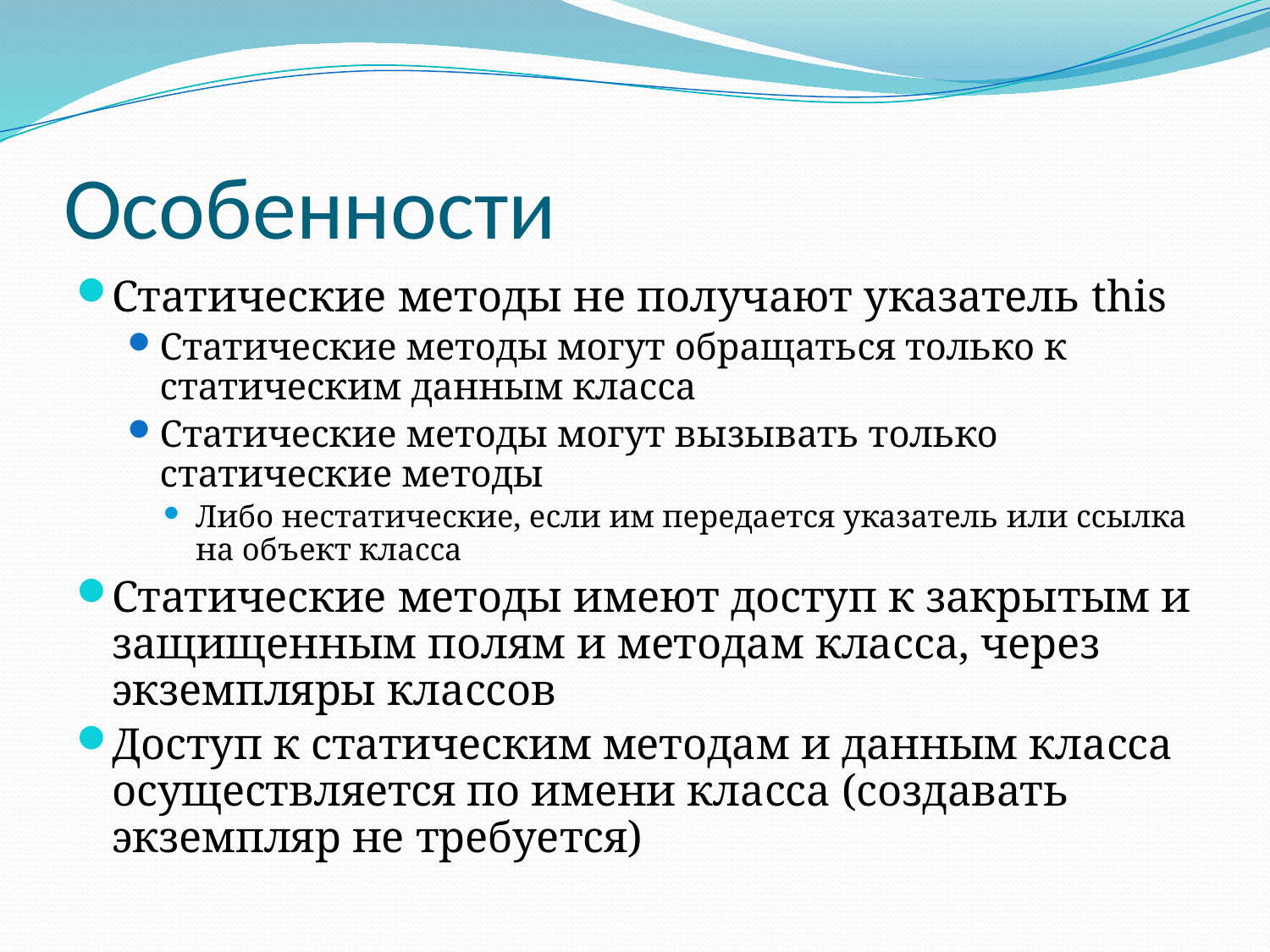

# Особенности
Статические методы не получают указатель this
Статические методы могут обращаться только к статическим данным класса
Статические методы могут вызывать только статические методы
Либо нестатические, если им передается указатель или ссылка на объект класса
Статические методы имеют доступ к закрытым и защищенным полям и методам класса, через экземпляры классов
Доступ к статическим методам и данным класса осуществляется по имени класса (создавать экземпляр не требуется)